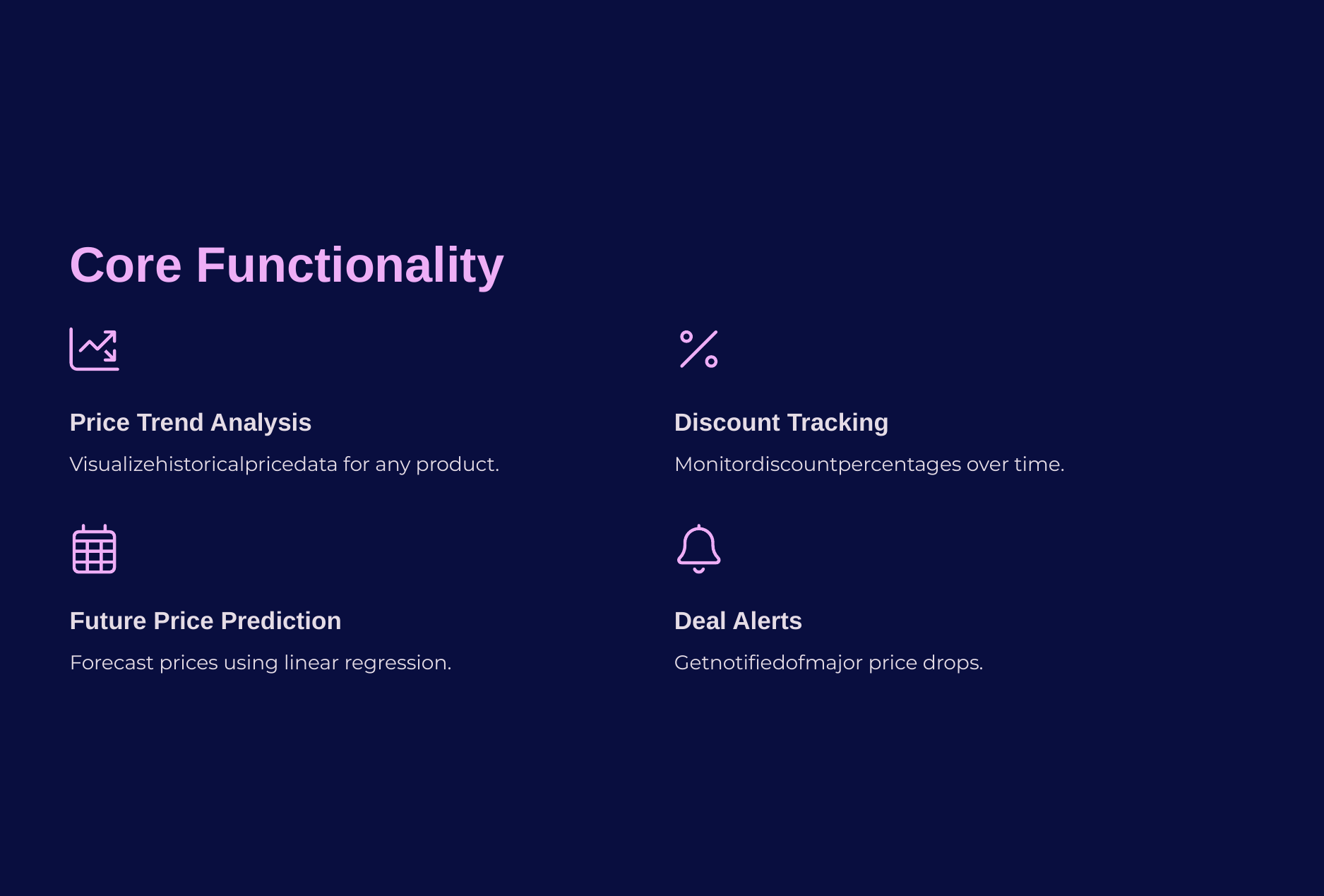

Core Functionality

Price Trend Analysis
Discount Tracking

Visualizehistoricalpricedata for any product.
Monitordiscountpercentages over time.

Future Price Prediction
Deal Alerts

Forecast prices using linear regression.
Getnotifiedofmajor price drops.